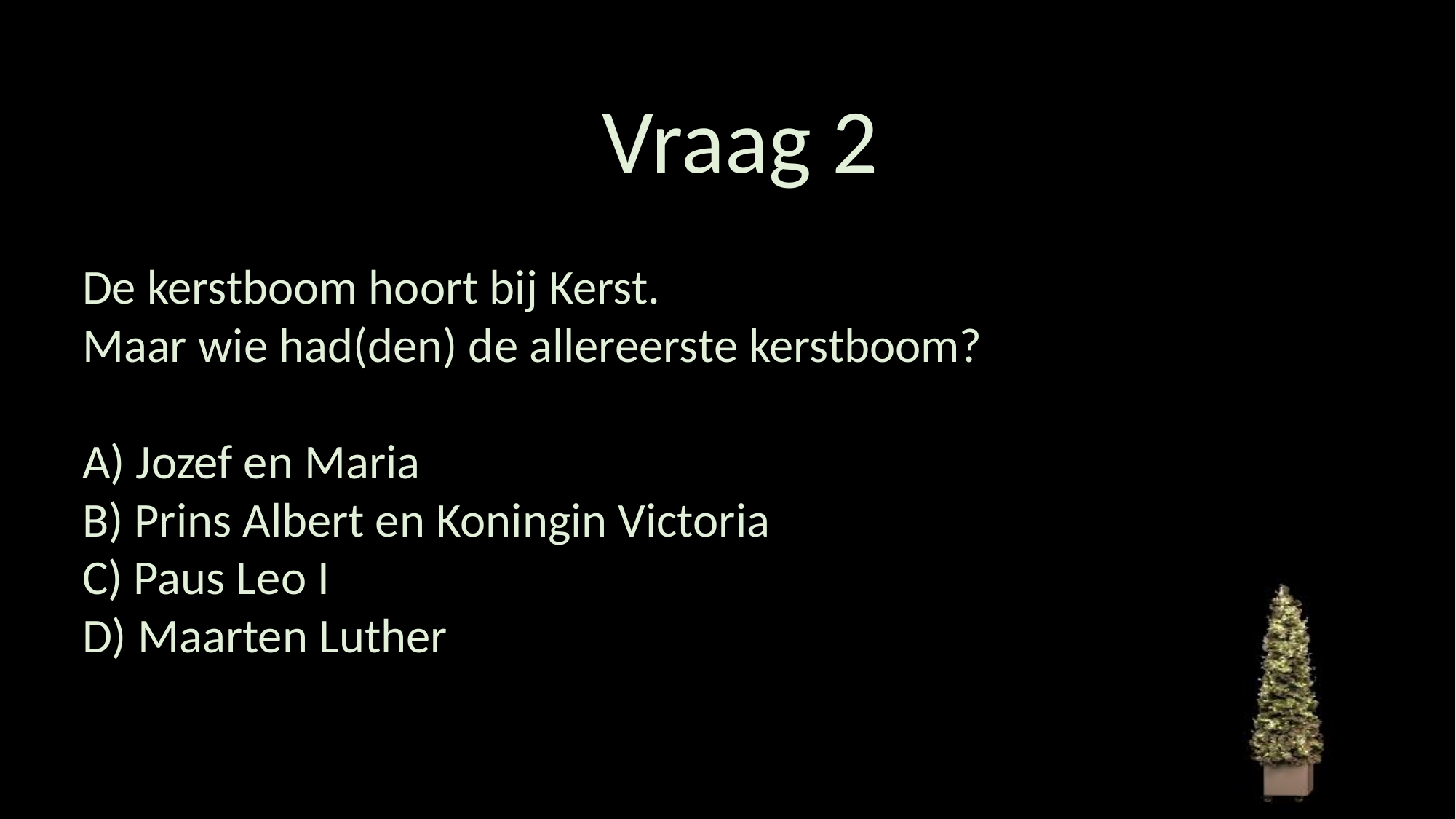

# Vraag 2
De kerstboom hoort bij Kerst.
Maar wie had(den) de allereerste kerstboom?
A) Jozef en Maria
B) Prins Albert en Koningin Victoria
C) Paus Leo I
D) Maarten Luther